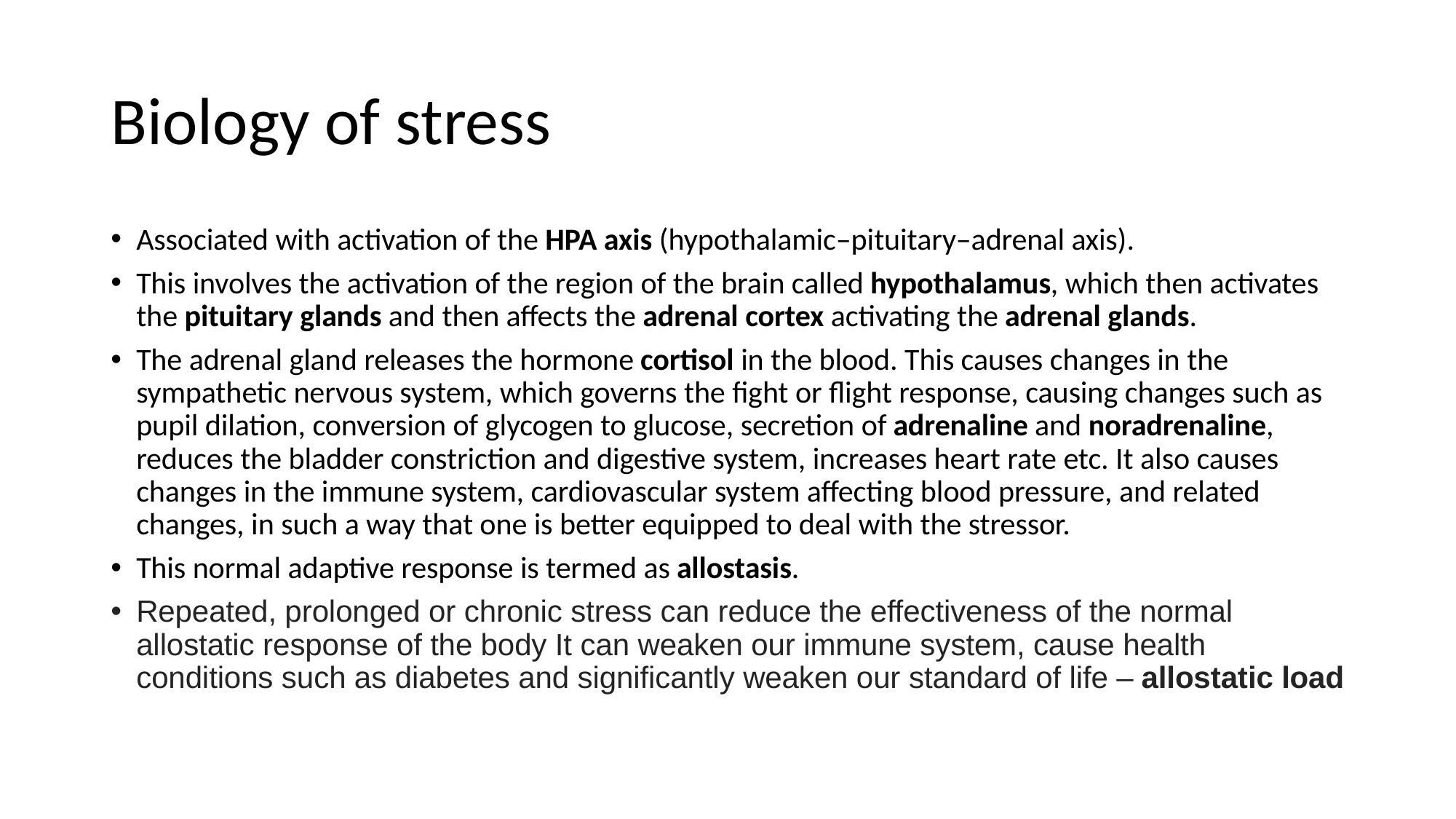

# Biology of stress
Associated with activation of the HPA axis (hypothalamic–pituitary–adrenal axis).
This involves the activation of the region of the brain called hypothalamus, which then activates the pituitary glands and then affects the adrenal cortex activating the adrenal glands.
The adrenal gland releases the hormone cortisol in the blood. This causes changes in the sympathetic nervous system, which governs the fight or flight response, causing changes such as pupil dilation, conversion of glycogen to glucose, secretion of adrenaline and noradrenaline, reduces the bladder constriction and digestive system, increases heart rate etc. It also causes changes in the immune system, cardiovascular system affecting blood pressure, and related changes, in such a way that one is better equipped to deal with the stressor.
This normal adaptive response is termed as allostasis.
Repeated, prolonged or chronic stress can reduce the effectiveness of the normal allostatic response of the body It can weaken our immune system, cause health conditions such as diabetes and significantly weaken our standard of life – allostatic load